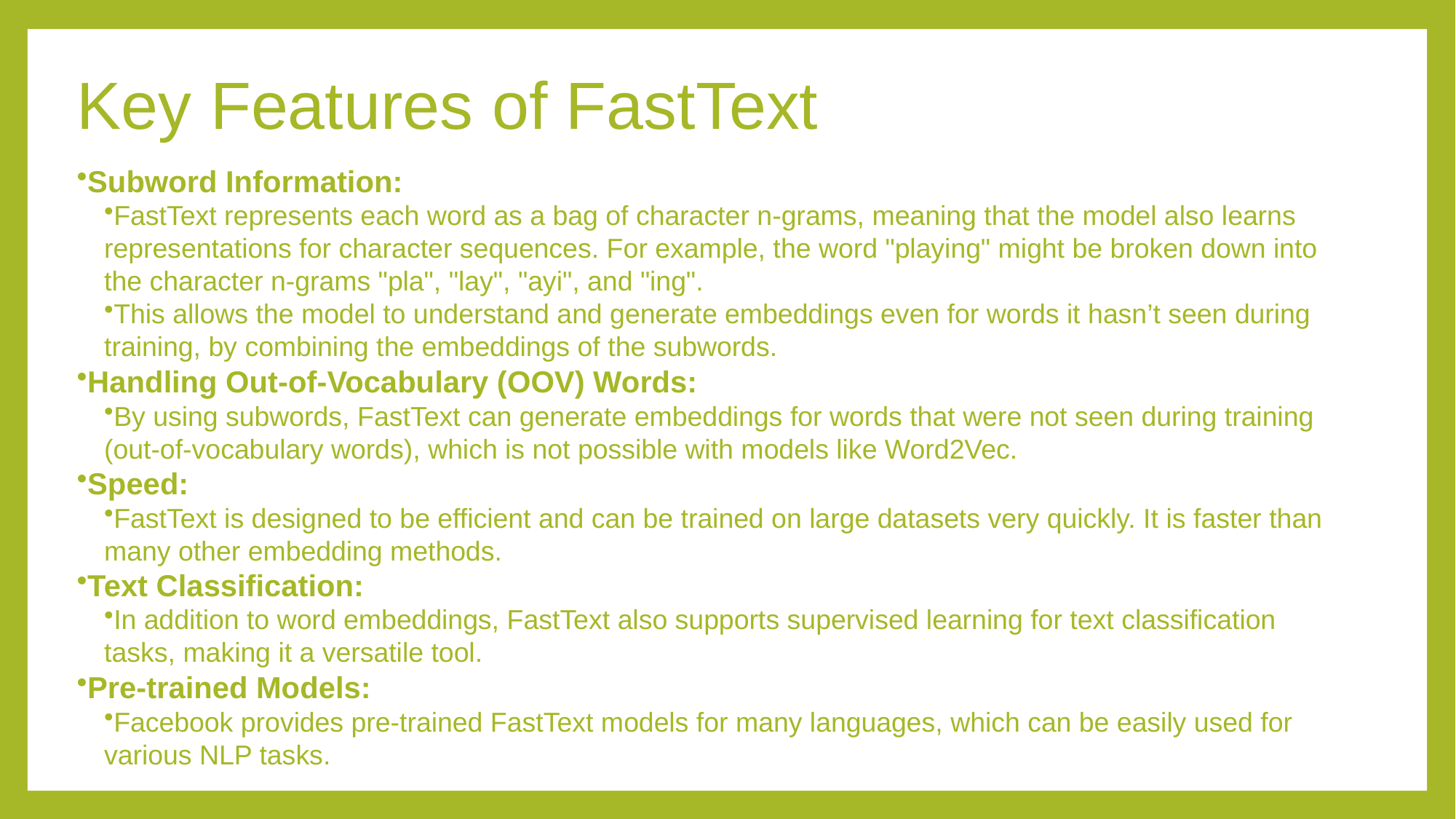

# Key Features of FastText
Subword Information:
FastText represents each word as a bag of character n-grams, meaning that the model also learns representations for character sequences. For example, the word "playing" might be broken down into the character n-grams "pla", "lay", "ayi", and "ing".
This allows the model to understand and generate embeddings even for words it hasn’t seen during training, by combining the embeddings of the subwords.
Handling Out-of-Vocabulary (OOV) Words:
By using subwords, FastText can generate embeddings for words that were not seen during training (out-of-vocabulary words), which is not possible with models like Word2Vec.
Speed:
FastText is designed to be efficient and can be trained on large datasets very quickly. It is faster than many other embedding methods.
Text Classification:
In addition to word embeddings, FastText also supports supervised learning for text classification tasks, making it a versatile tool.
Pre-trained Models:
Facebook provides pre-trained FastText models for many languages, which can be easily used for various NLP tasks.